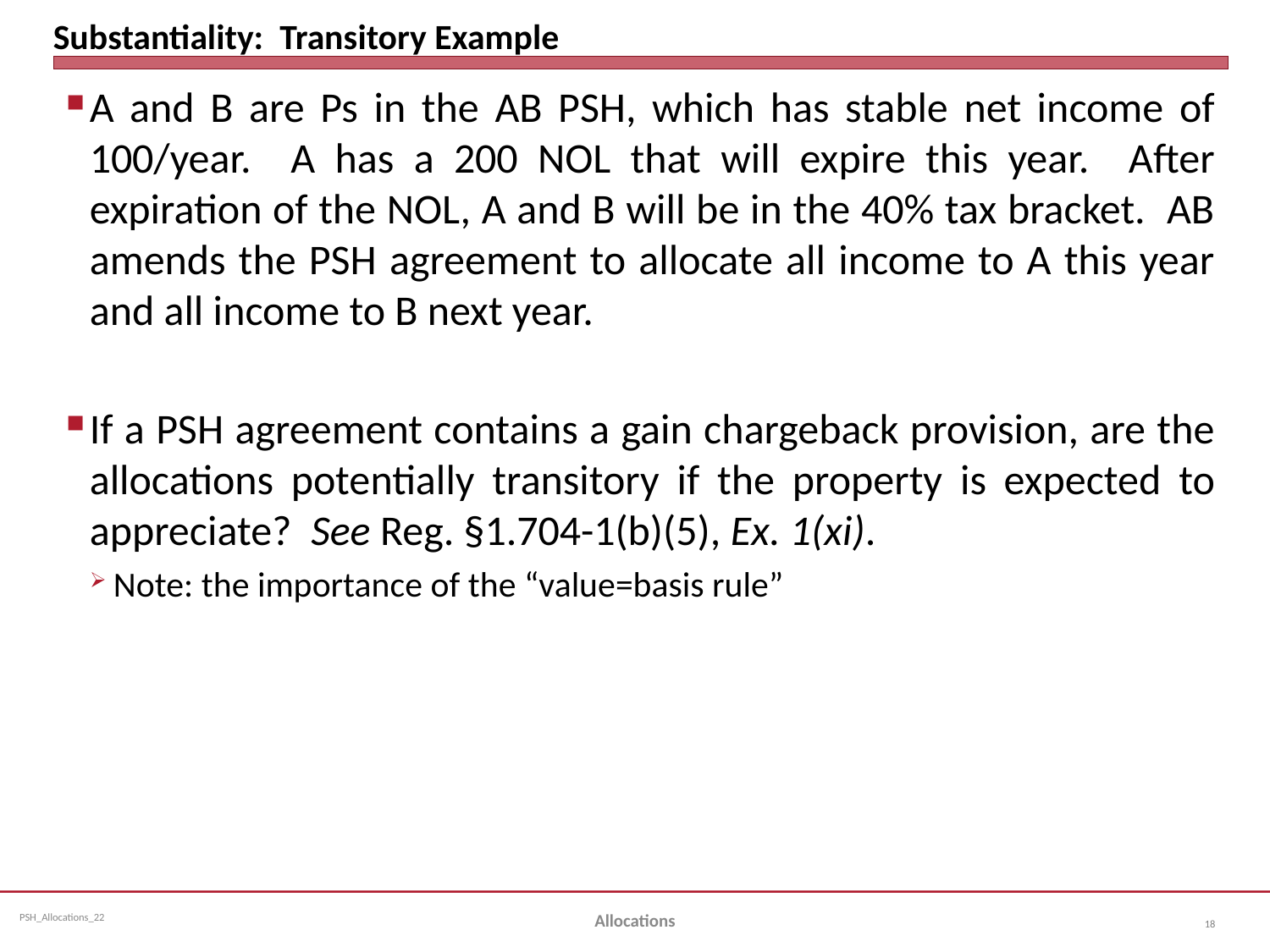

# Substantiality:  Transitory Example
A and B are Ps in the AB PSH, which has stable net income of 100/year.  A has a 200 NOL that will expire this year.  After expiration of the NOL, A and B will be in the 40% tax bracket.  AB amends the PSH agreement to allocate all income to A this year and all income to B next year.

If a PSH agreement contains a gain chargeback provision, are the allocations potentially transitory if the property is expected to appreciate?  See Reg. §1.704-1(b)(5), Ex. 1(xi).
Note: the importance of the “value=basis rule”

Allocations
18